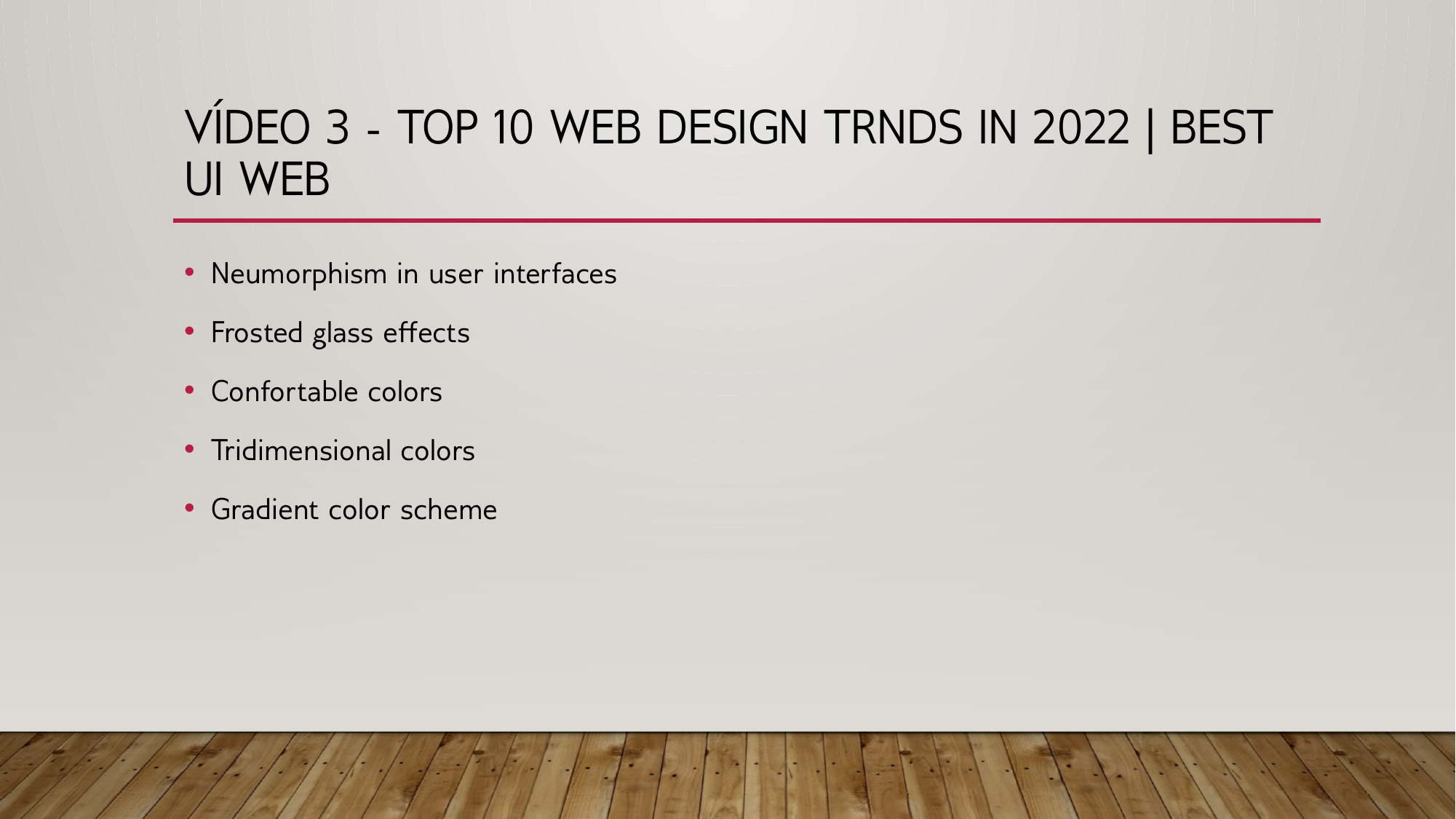

# VÍDEO 3 - Top 10 web design trnds in 2022 | best UI web
Neumorphism in user interfaces
Frosted glass effects
Confortable colors
Tridimensional colors
Gradient color scheme